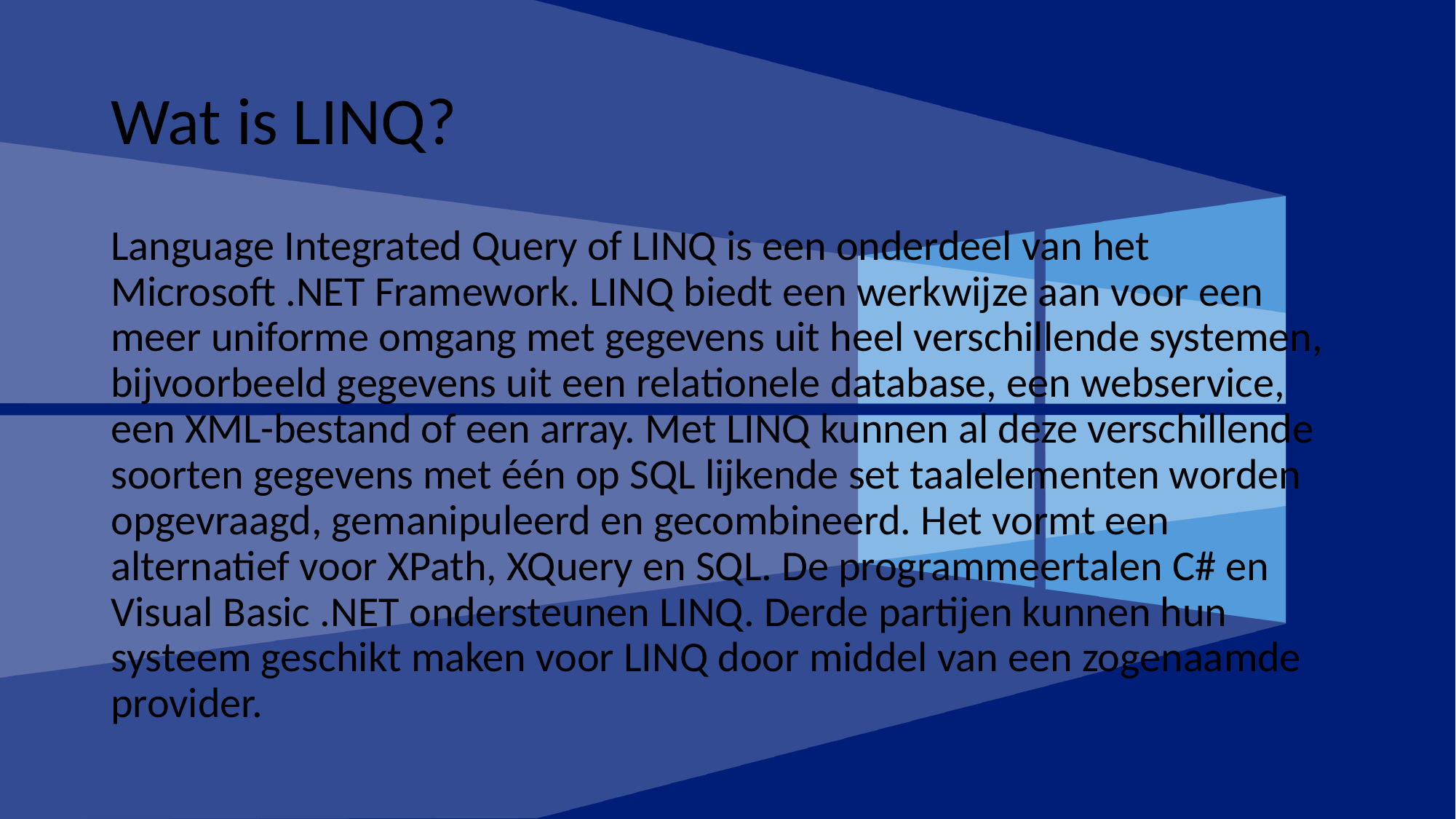

# Wat is LINQ?
Language Integrated Query of LINQ is een onderdeel van het Microsoft .NET Framework. LINQ biedt een werkwijze aan voor een meer uniforme omgang met gegevens uit heel verschillende systemen, bijvoorbeeld gegevens uit een relationele database, een webservice, een XML-bestand of een array. Met LINQ kunnen al deze verschillende soorten gegevens met één op SQL lijkende set taalelementen worden opgevraagd, gemanipuleerd en gecombineerd. Het vormt een alternatief voor XPath, XQuery en SQL. De programmeertalen C# en Visual Basic .NET ondersteunen LINQ. Derde partijen kunnen hun systeem geschikt maken voor LINQ door middel van een zogenaamde provider.